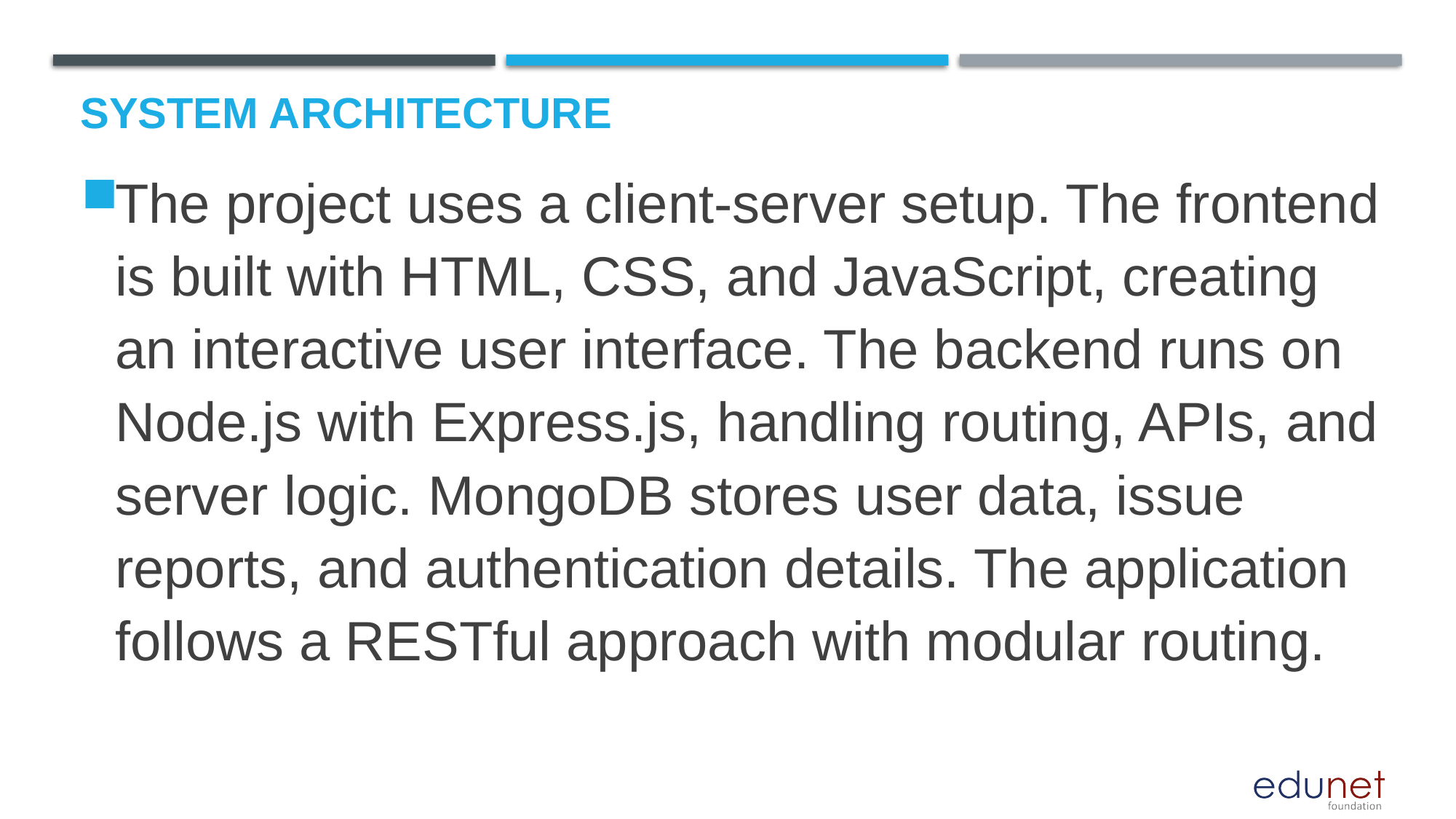

# System Architecture
The project uses a client-server setup. The frontend is built with HTML, CSS, and JavaScript, creating an interactive user interface. The backend runs on Node.js with Express.js, handling routing, APIs, and server logic. MongoDB stores user data, issue reports, and authentication details. The application follows a RESTful approach with modular routing.